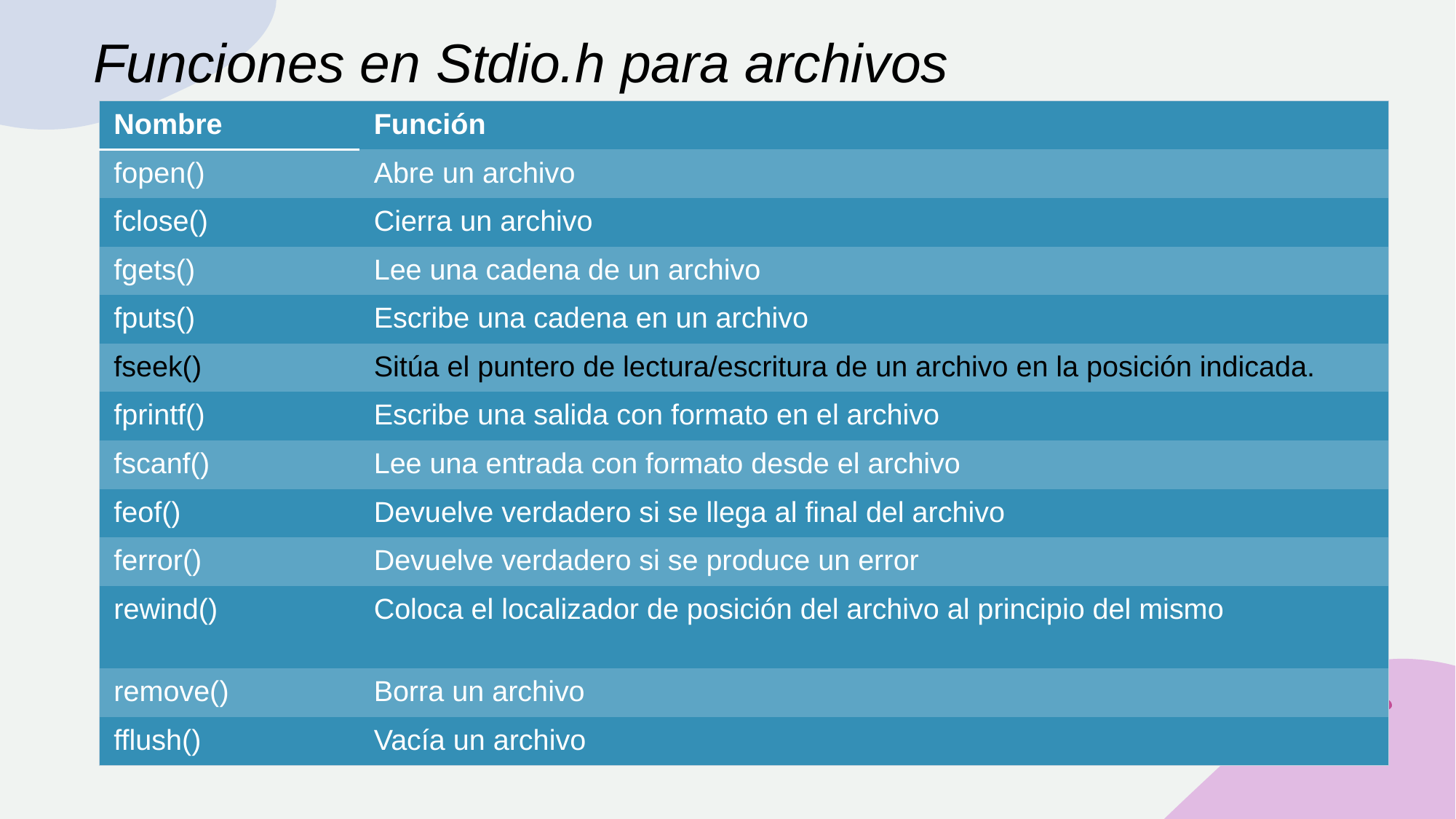

# Funciones en Stdio.h para archivos
| Nombre | Función |
| --- | --- |
| fopen() | Abre un archivo |
| fclose() | Cierra un archivo |
| fgets() | Lee una cadena de un archivo |
| fputs() | Escribe una cadena en un archivo |
| fseek() | Sitúa el puntero de lectura/escritura de un archivo en la posición indicada. |
| fprintf() | Escribe una salida con formato en el archivo |
| fscanf() | Lee una entrada con formato desde el archivo |
| feof() | Devuelve verdadero si se llega al final del archivo |
| ferror() | Devuelve verdadero si se produce un error |
| rewind() | Coloca el localizador de posición del archivo al principio del mismo |
| remove() | Borra un archivo |
| fflush() | Vacía un archivo |